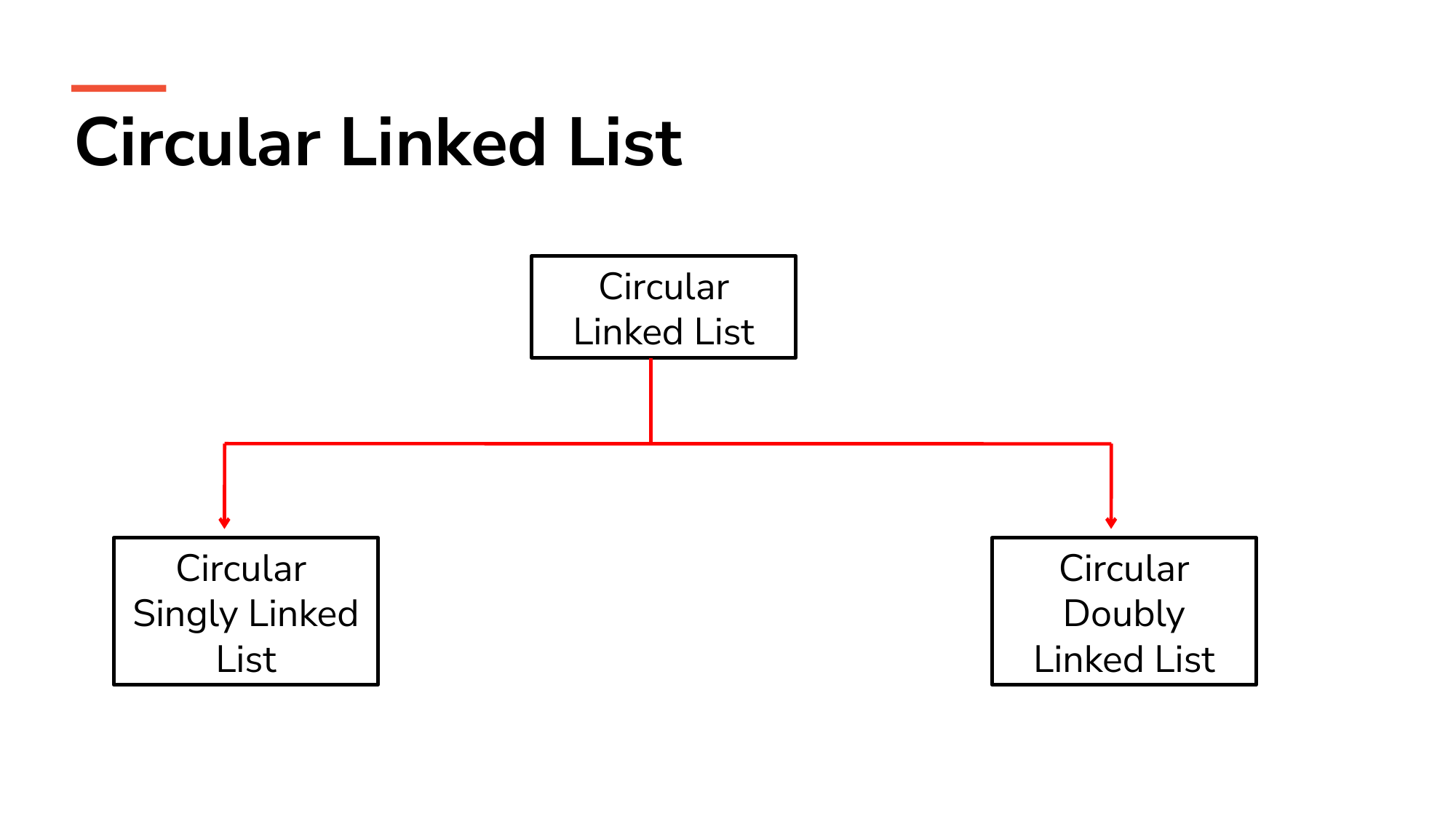

Circular Linked List
Circular Linked List
Circular  Singly Linked List
Circular Doubly Linked List